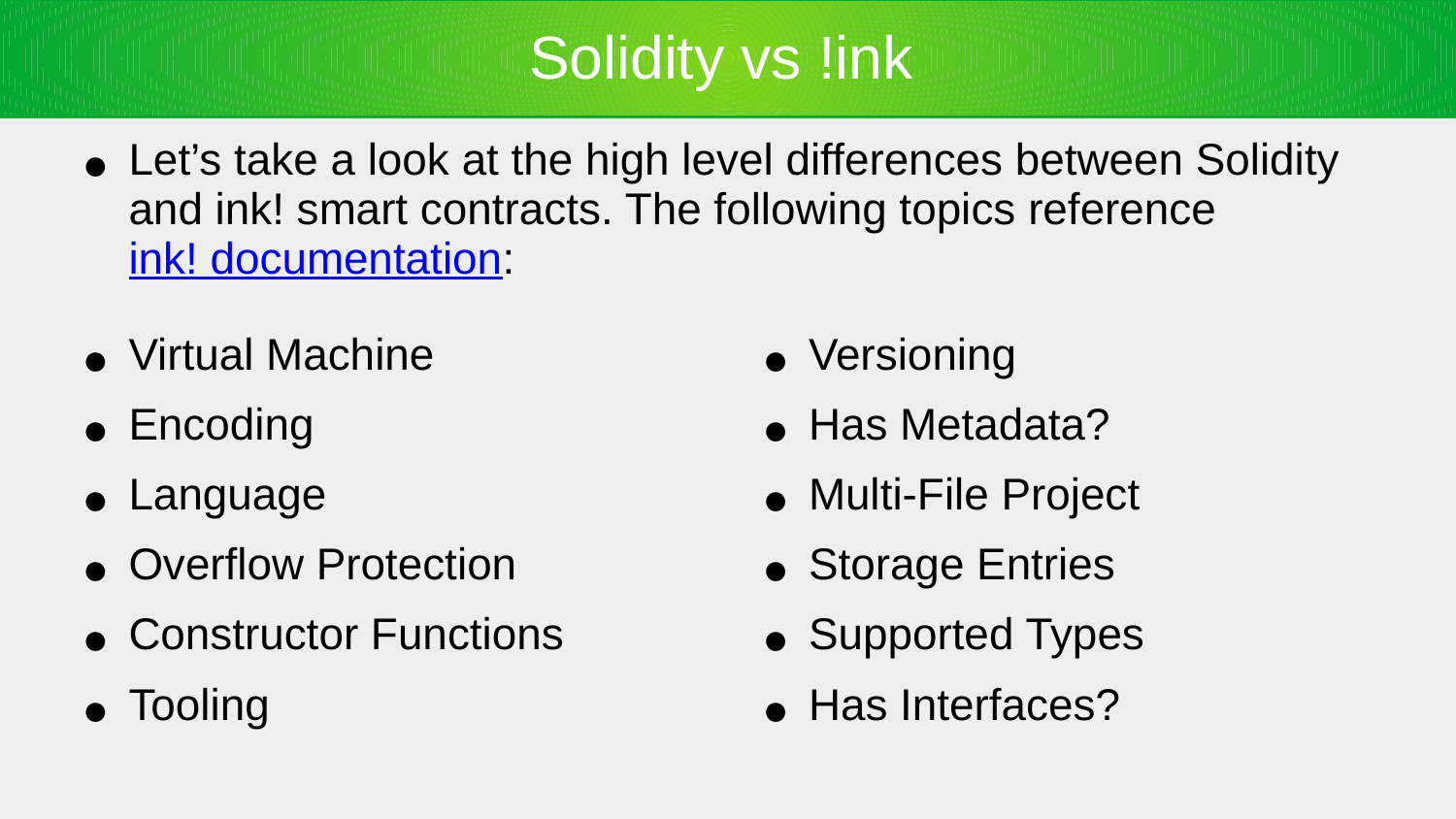

Solidity vs !ink
Let’s take a look at the high level differences between Solidity and ink! smart contracts. The following topics reference ink! documentation:
Virtual Machine
Encoding
Language
Overflow Protection
Constructor Functions
Tooling
Versioning
Has Metadata?
Multi-File Project
Storage Entries
Supported Types
Has Interfaces?